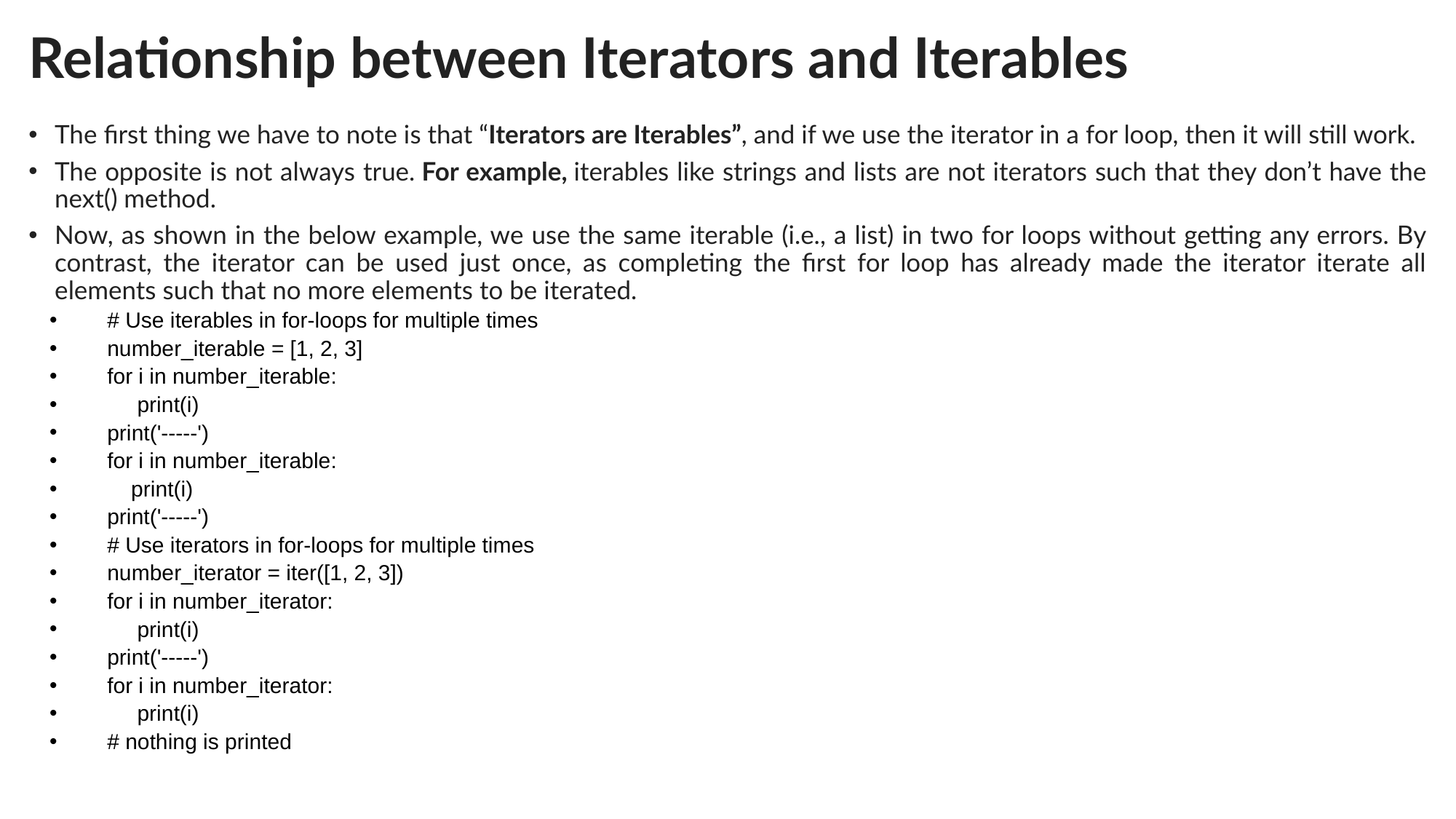

# Relationship between Iterators and Iterables
The first thing we have to note is that “Iterators are Iterables”, and if we use the iterator in a for loop, then it will still work.
The opposite is not always true. For example, iterables like strings and lists are not iterators such that they don’t have the next() method.
Now, as shown in the below example, we use the same iterable (i.e., a list) in two for loops without getting any errors. By contrast, the iterator can be used just once, as completing the first for loop has already made the iterator iterate all elements such that no more elements to be iterated.
# Use iterables in for-loops for multiple times
number_iterable = [1, 2, 3]
for i in number_iterable:
     print(i)
print('-----')
for i in number_iterable:
    print(i)
print('-----')
# Use iterators in for-loops for multiple times
number_iterator = iter([1, 2, 3])
for i in number_iterator:
     print(i)
print('-----')
for i in number_iterator:
     print(i)
# nothing is printed